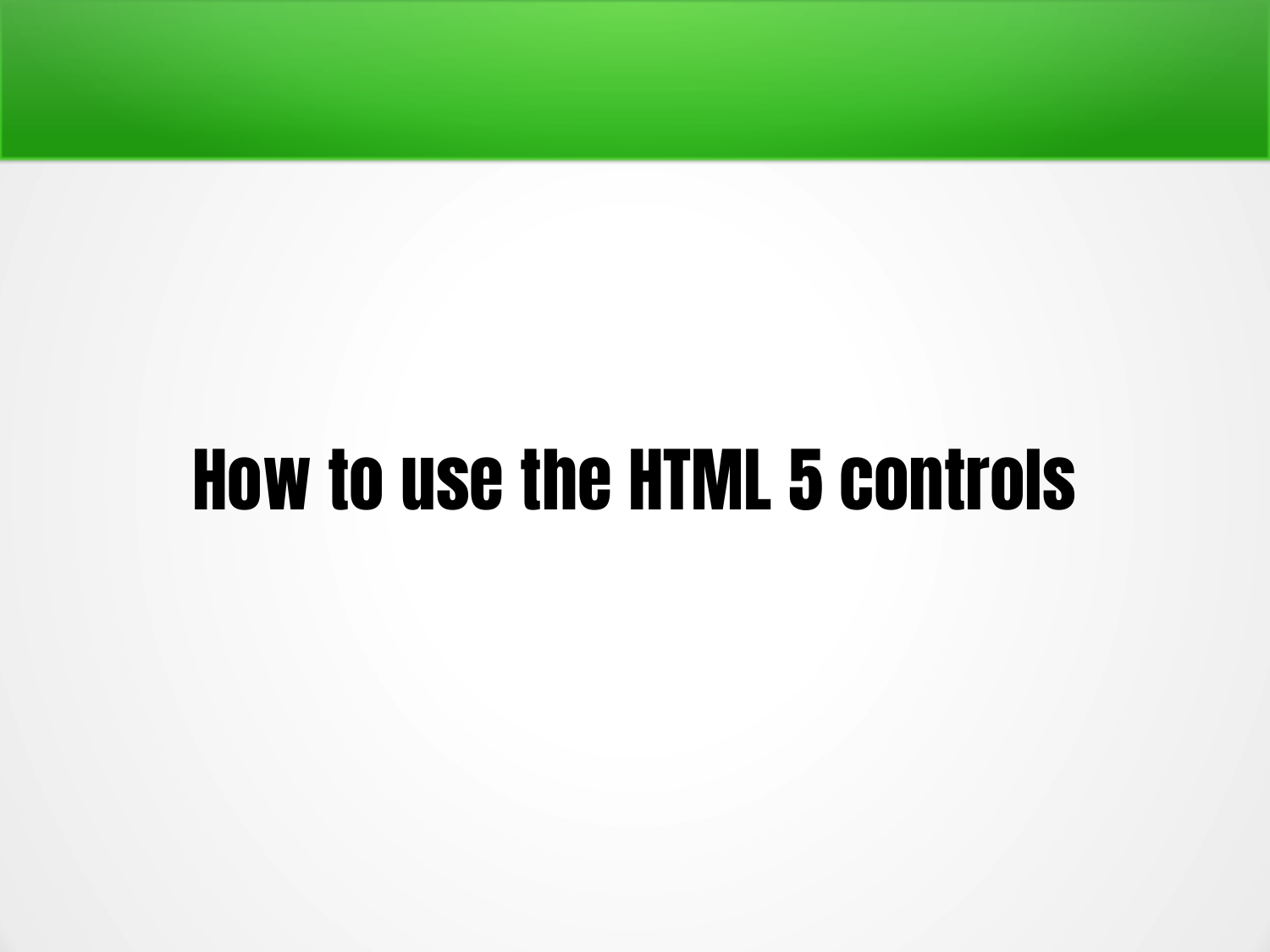

How to use the HTML 5 controls